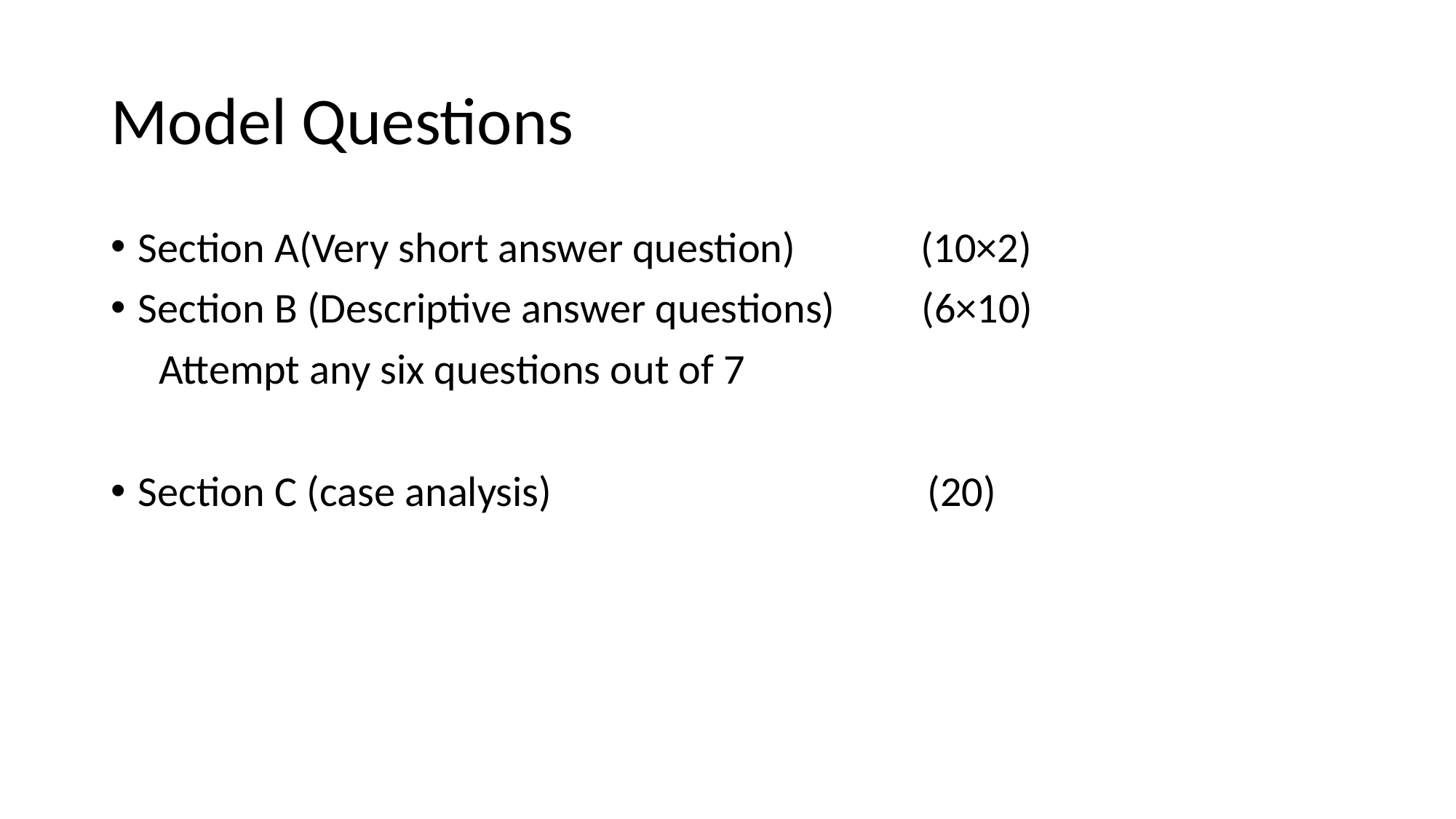

# Model Questions
Section A(Very short answer question)             (10×2)
Section B (Descriptive answer questions)         (6×10)
     Attempt any six questions out of 7

Section C (case analysis)                                       (20)